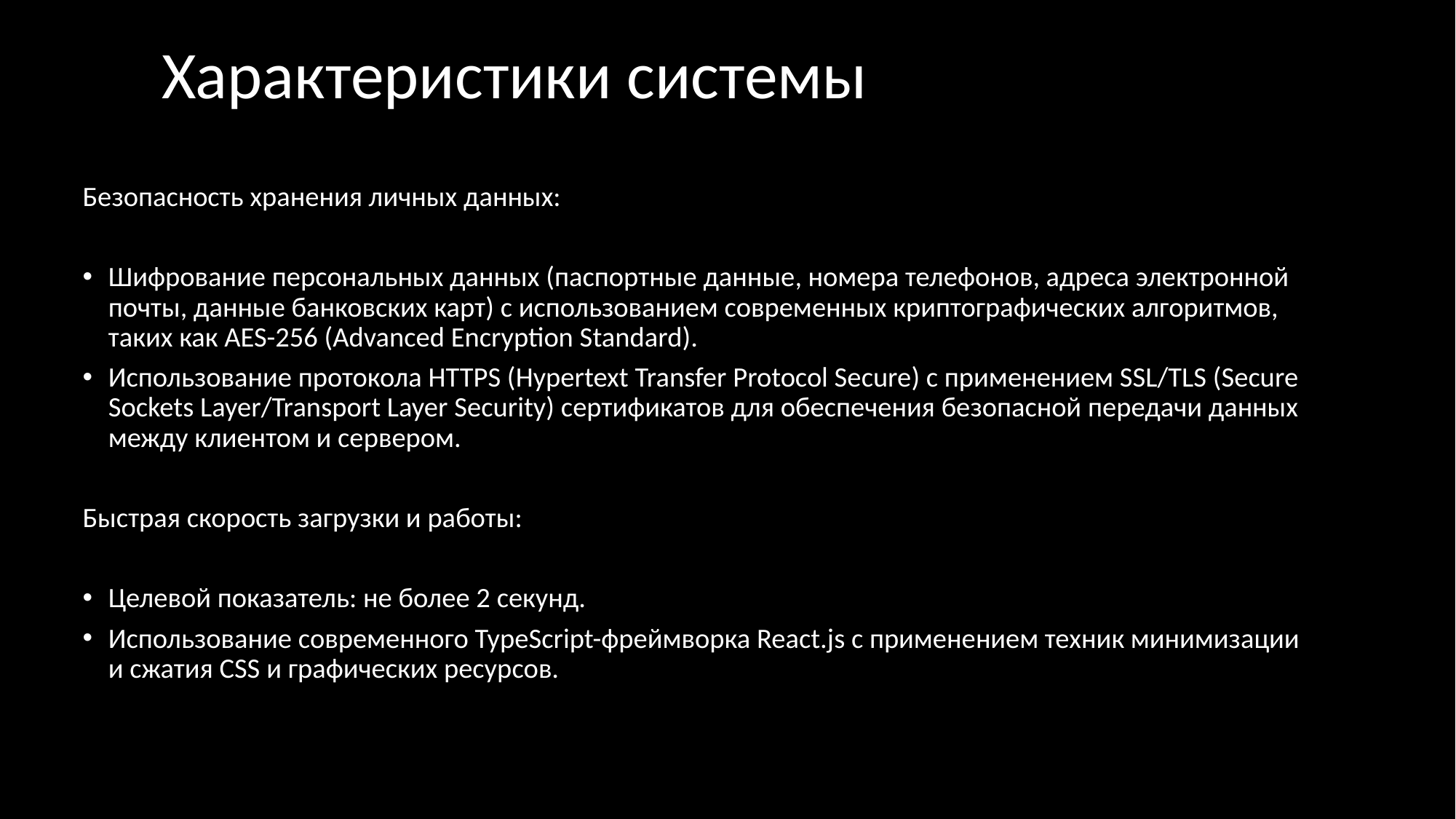

# Характеристики системы
Безопасность хранения личных данных:

Шифрование персональных данных (паспортные данные, номера телефонов, адреса электронной почты, данные банковских карт) с использованием современных криптографических алгоритмов, таких как AES-256 (Advanced Encryption Standard).
Использование протокола HTTPS (Hypertext Transfer Protocol Secure) с применением SSL/TLS (Secure Sockets Layer/Transport Layer Security) сертификатов для обеспечения безопасной передачи данных между клиентом и сервером.

Быстрая скорость загрузки и работы:

Целевой показатель: не более 2 секунд.
Использование современного TypeScript-фреймворка React.js с применением техник минимизации и сжатия CSS и графических ресурсов.